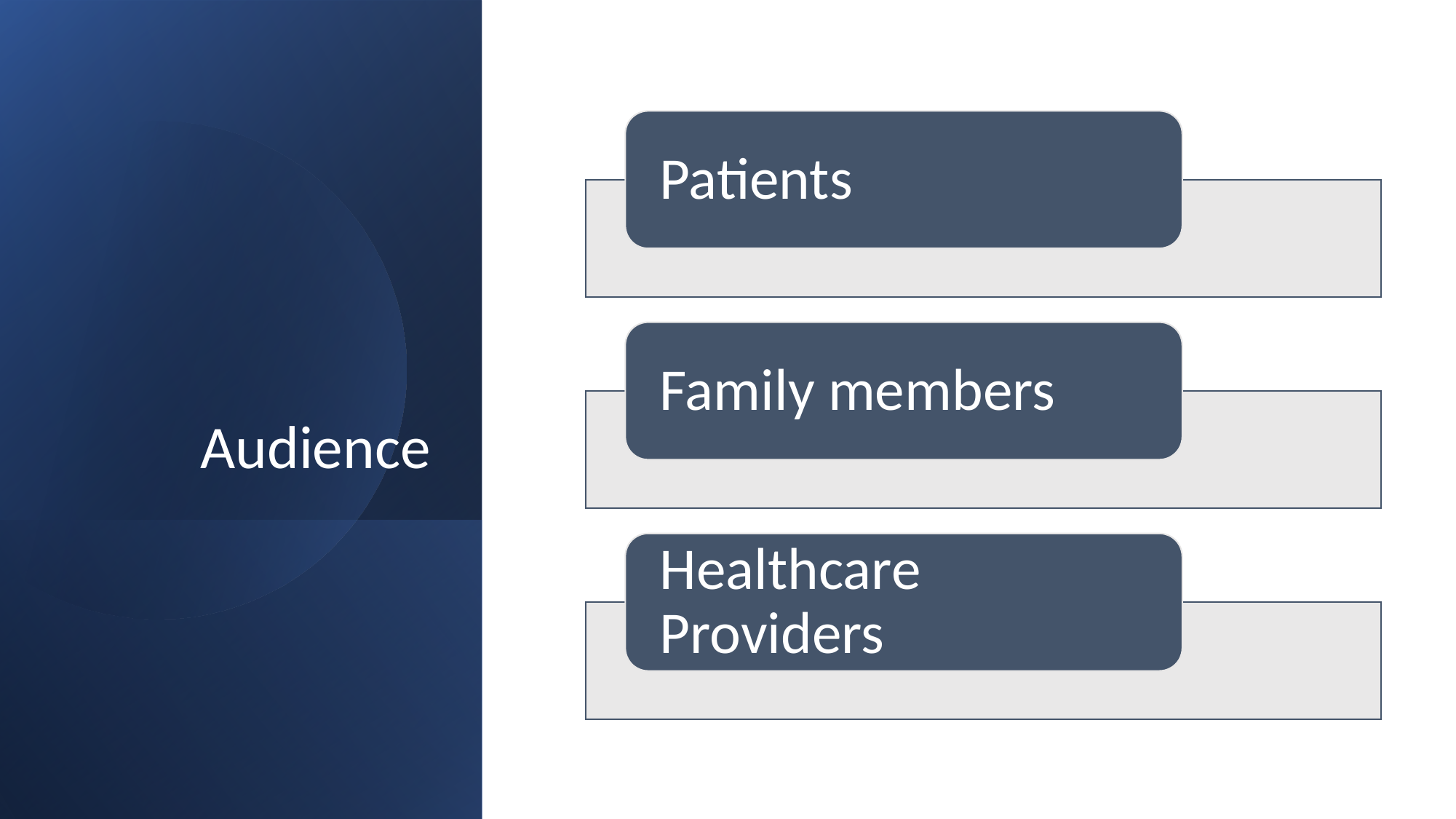

Patients
Family members
Healthcare Providers

# Audience